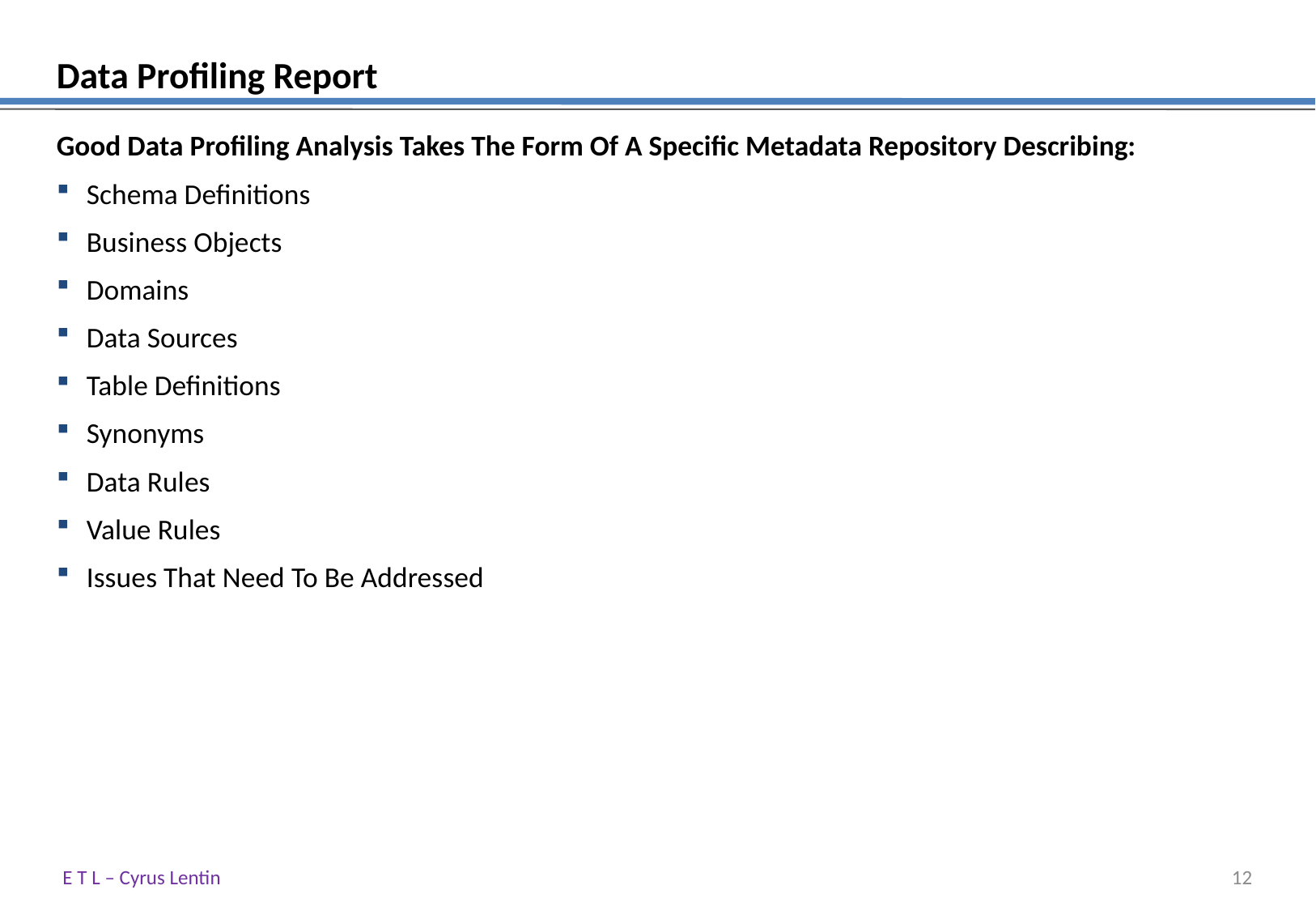

# Data Profiling Report
Good Data Profiling Analysis Takes The Form Of A Specific Metadata Repository Describing:
Schema Definitions
Business Objects
Domains
Data Sources
Table Definitions
Synonyms
Data Rules
Value Rules
Issues That Need To Be Addressed

E T L – Cyrus Lentin
12